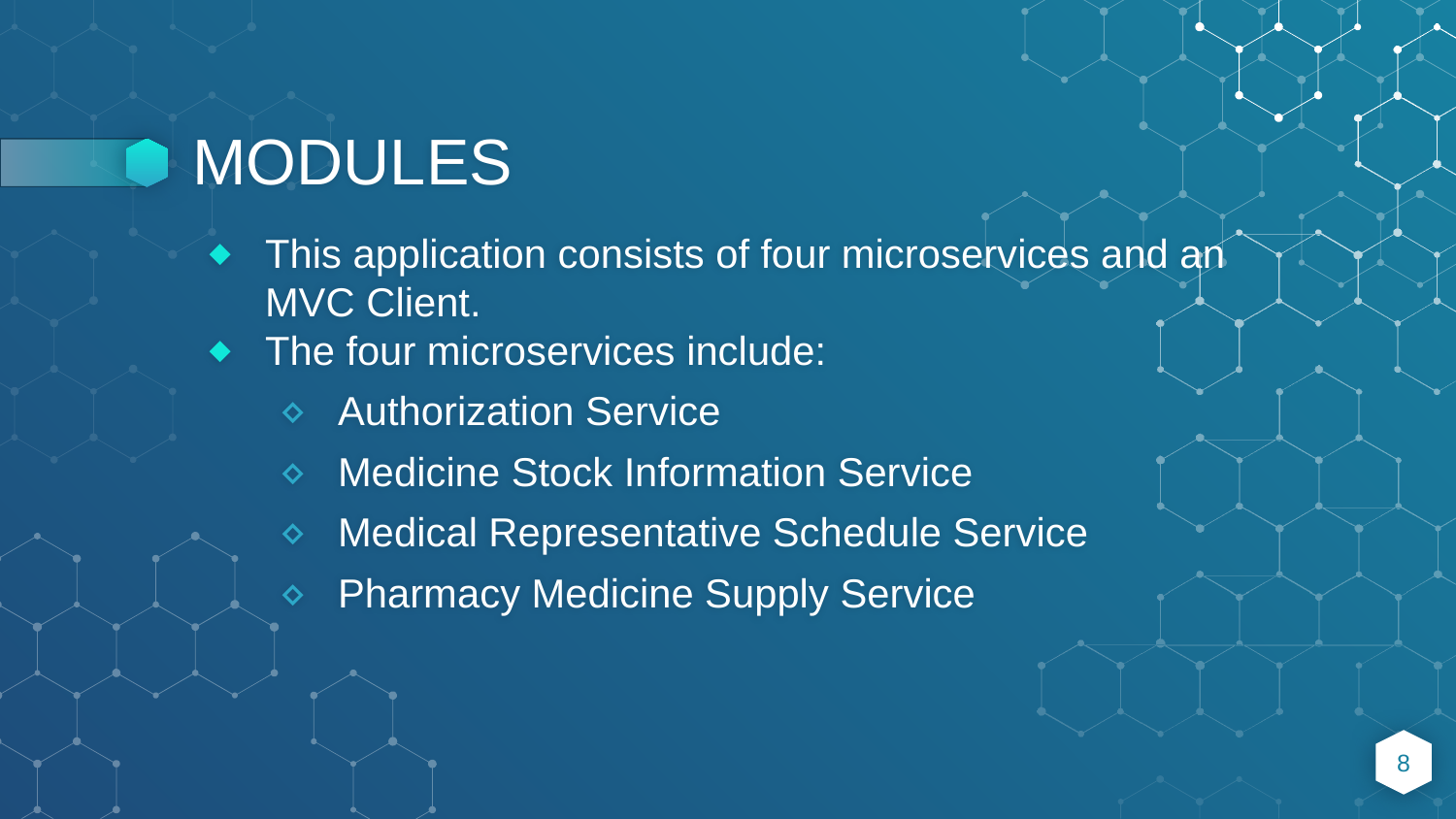

# MODULES
This application consists of four microservices and an MVC Client.
The four microservices include:
Authorization Service
Medicine Stock Information Service
Medical Representative Schedule Service
Pharmacy Medicine Supply Service
8